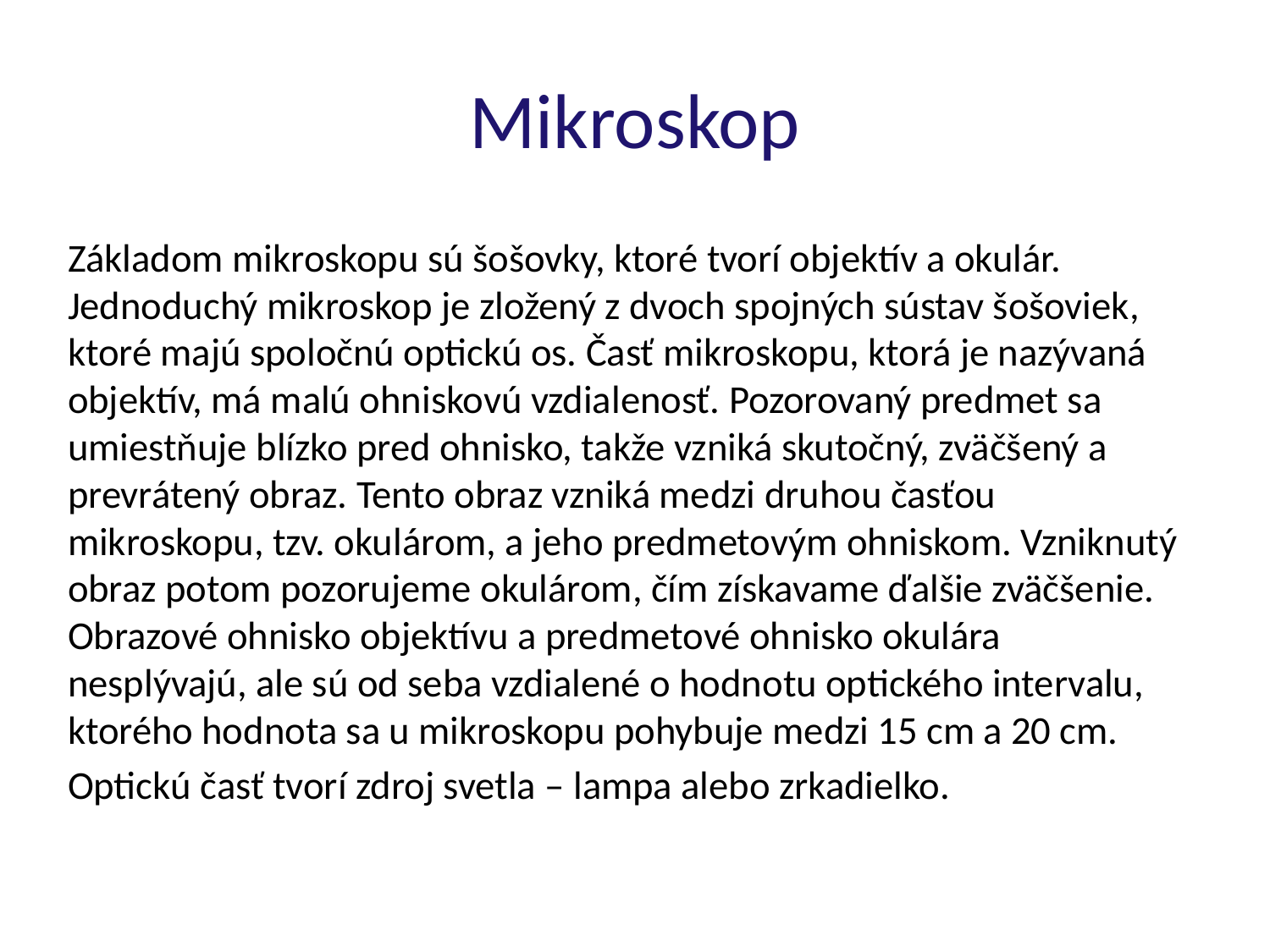

# Mikroskop
Základom mikroskopu sú šošovky, ktoré tvorí objektív a okulár. Jednoduchý mikroskop je zložený z dvoch spojných sústav šošoviek, ktoré majú spoločnú optickú os. Časť mikroskopu, ktorá je nazývaná objektív, má malú ohniskovú vzdialenosť. Pozorovaný predmet sa umiestňuje blízko pred ohnisko, takže vzniká skutočný, zväčšený a prevrátený obraz. Tento obraz vzniká medzi druhou časťou mikroskopu, tzv. okulárom, a jeho predmetovým ohniskom. Vzniknutý obraz potom pozorujeme okulárom, čím získavame ďalšie zväčšenie. Obrazové ohnisko objektívu a predmetové ohnisko okulára nesplývajú, ale sú od seba vzdialené o hodnotu optického intervalu, ktorého hodnota sa u mikroskopu pohybuje medzi 15 cm a 20 cm.
Optickú časť tvorí zdroj svetla – lampa alebo zrkadielko.